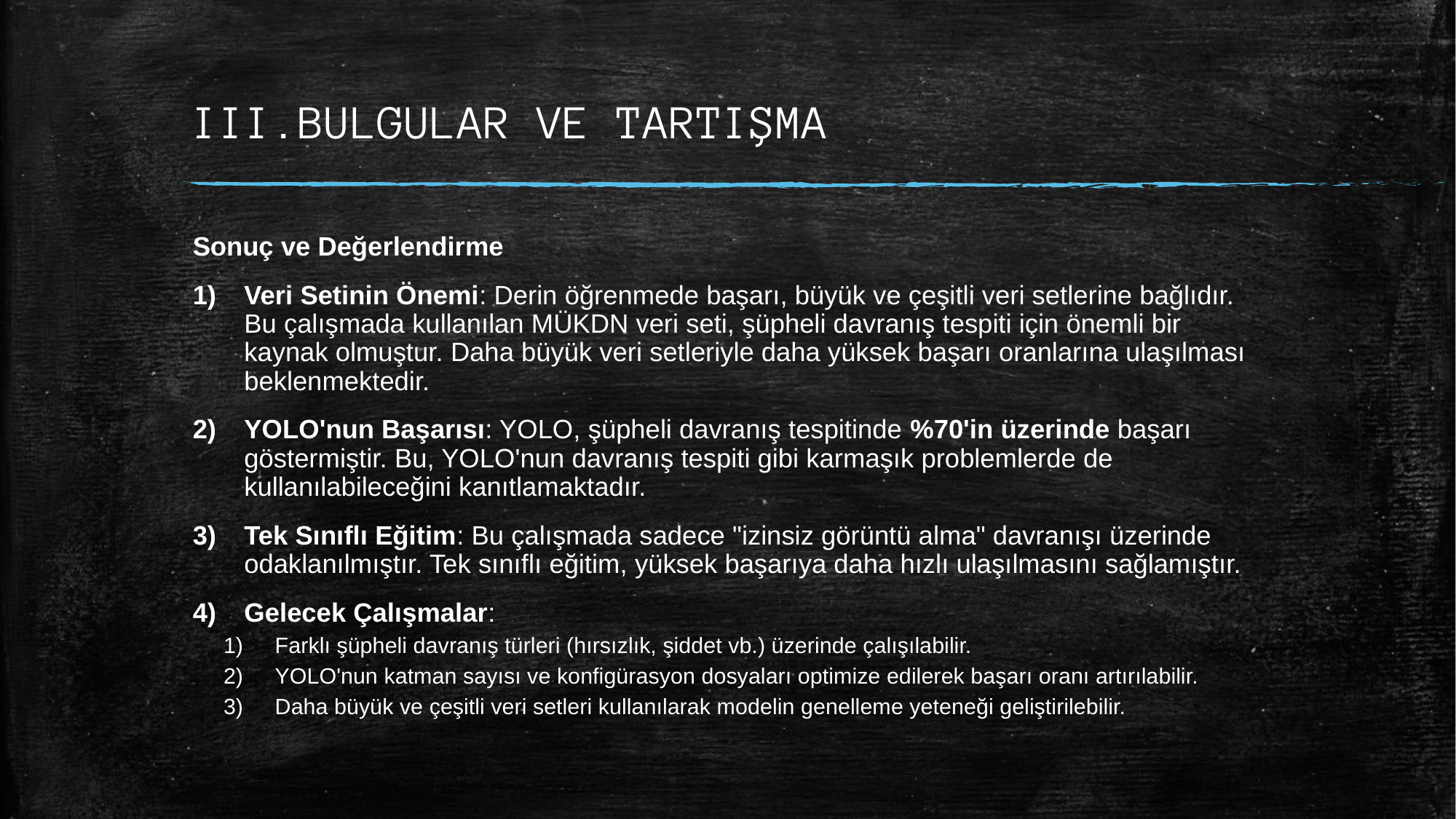

# III.BULGULAR VE TARTIŞMA
Sonuç ve Değerlendirme
Veri Setinin Önemi: Derin öğrenmede başarı, büyük ve çeşitli veri setlerine bağlıdır. Bu çalışmada kullanılan MÜKDN veri seti, şüpheli davranış tespiti için önemli bir kaynak olmuştur. Daha büyük veri setleriyle daha yüksek başarı oranlarına ulaşılması beklenmektedir.
YOLO'nun Başarısı: YOLO, şüpheli davranış tespitinde %70'in üzerinde başarı göstermiştir. Bu, YOLO'nun davranış tespiti gibi karmaşık problemlerde de kullanılabileceğini kanıtlamaktadır.
Tek Sınıflı Eğitim: Bu çalışmada sadece "izinsiz görüntü alma" davranışı üzerinde odaklanılmıştır. Tek sınıflı eğitim, yüksek başarıya daha hızlı ulaşılmasını sağlamıştır.
Gelecek Çalışmalar:
Farklı şüpheli davranış türleri (hırsızlık, şiddet vb.) üzerinde çalışılabilir.
YOLO'nun katman sayısı ve konfigürasyon dosyaları optimize edilerek başarı oranı artırılabilir.
Daha büyük ve çeşitli veri setleri kullanılarak modelin genelleme yeteneği geliştirilebilir.